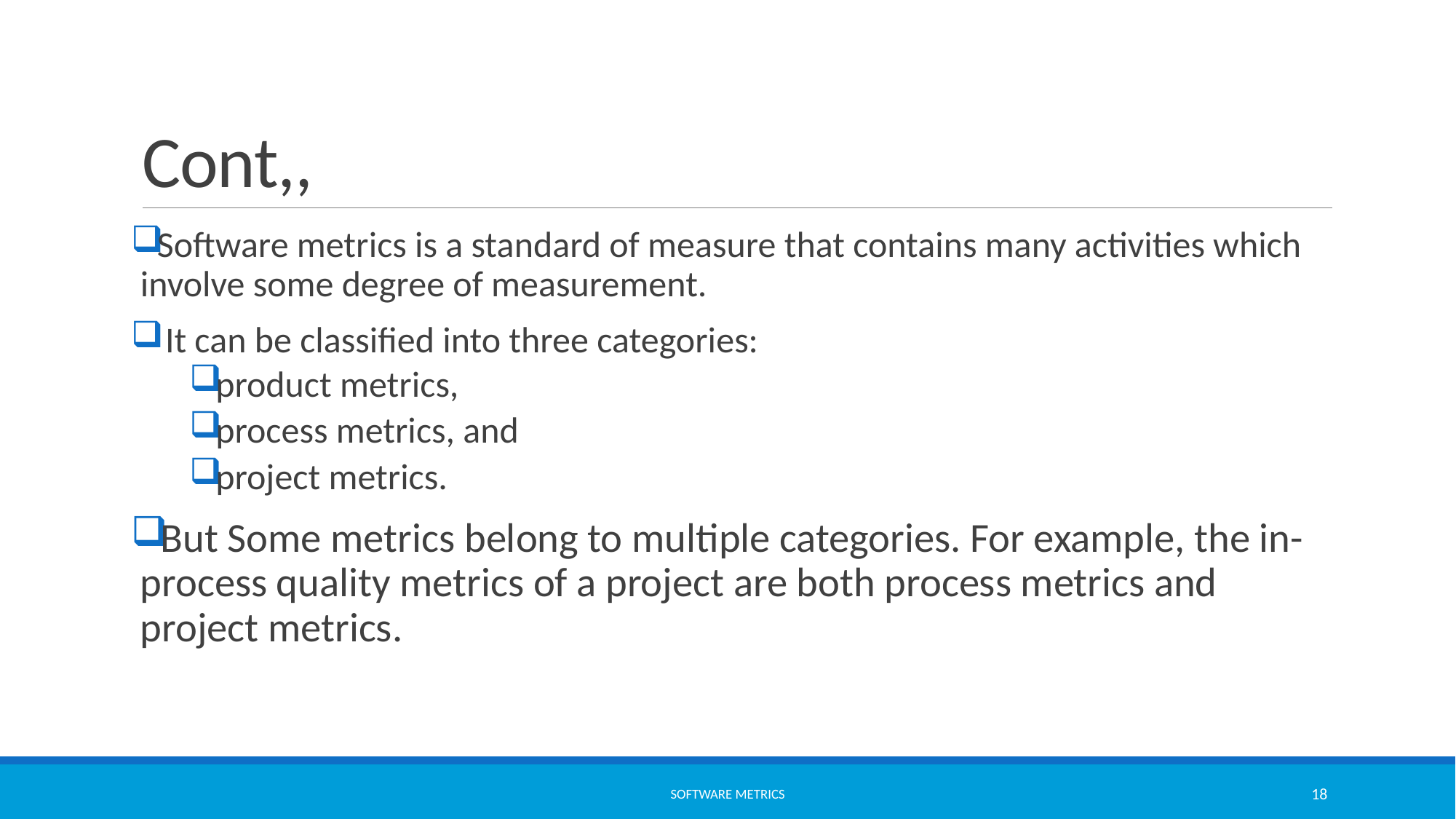

# Cont,,
Software metrics is a standard of measure that contains many activities which involve some degree of measurement.
 It can be classified into three categories:
product metrics,
process metrics, and
project metrics.
But Some metrics belong to multiple categories. For example, the in-process quality metrics of a project are both process metrics and project metrics.
software metrics
18